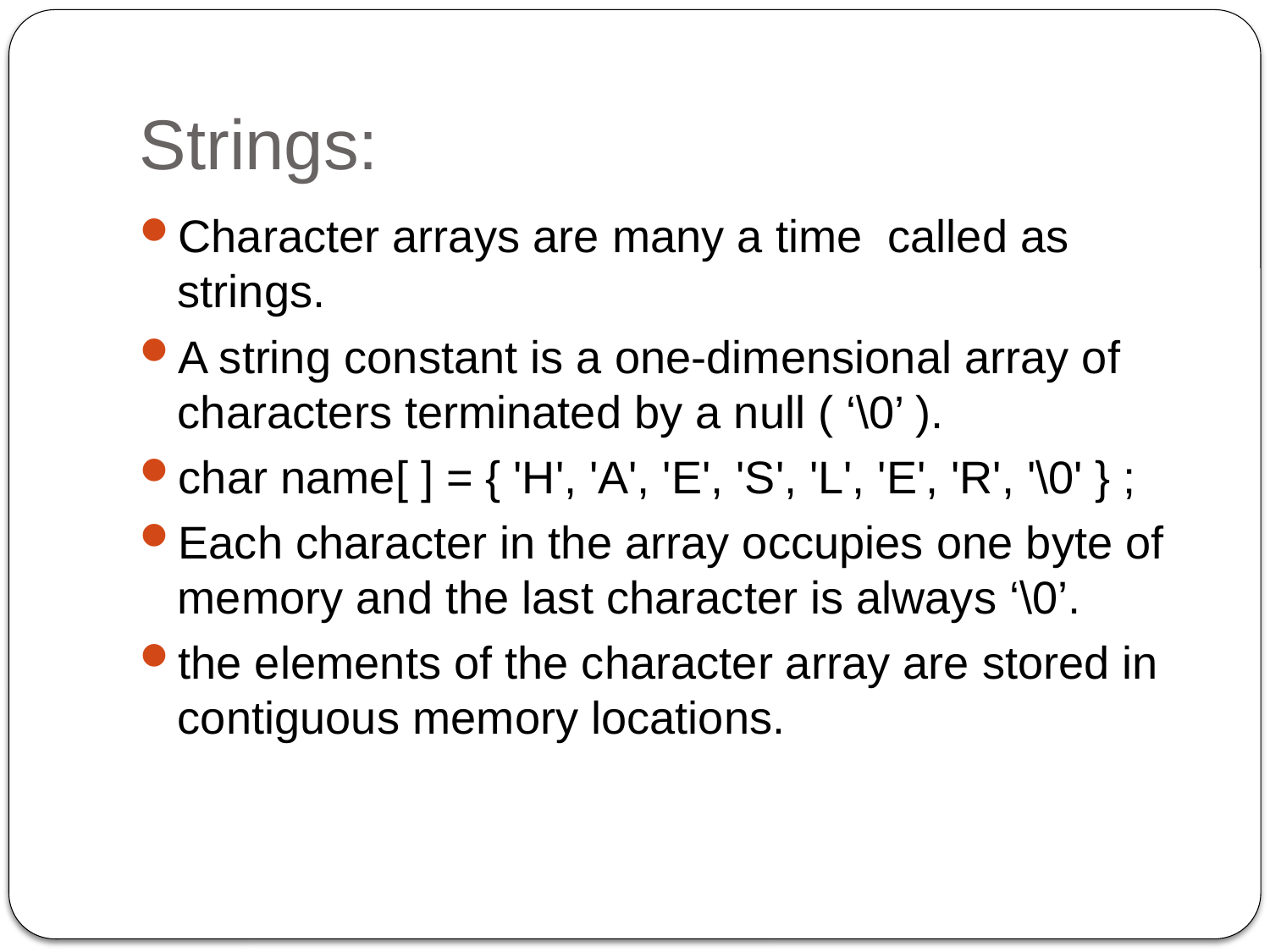

# Strings:
Character arrays are many a time  called as strings.
A string constant is a one-dimensional array of characters terminated by a null ( ‘\0’ ).
char name[ ] = { 'H', 'A', 'E', 'S', 'L', 'E', 'R', '\0' } ;
Each character in the array occupies one byte of memory and the last character is always ‘\0’.
the elements of the character array are stored in contiguous memory locations.